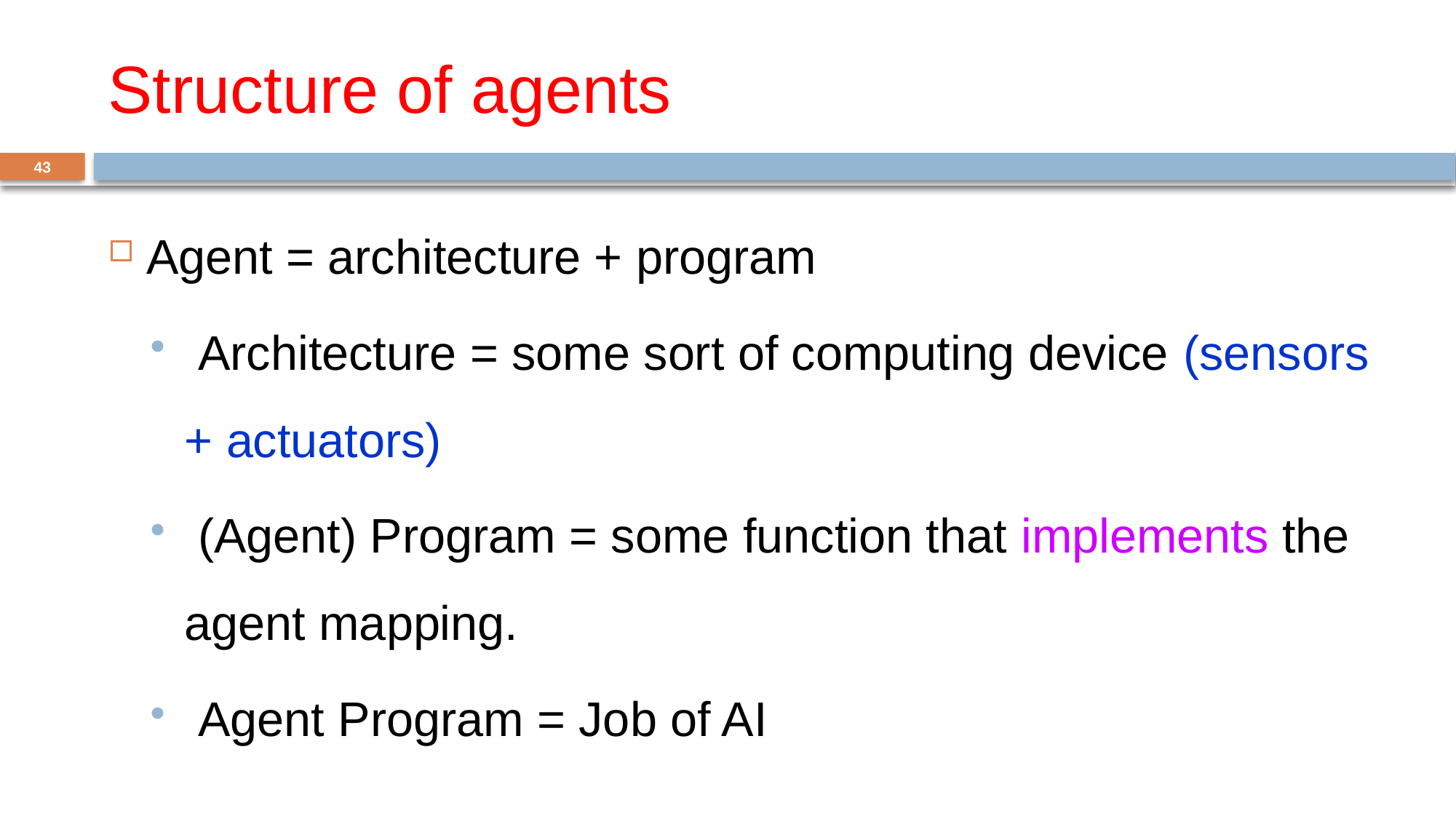

# Structure of agents
43
Agent = architecture + program
 Architecture = some sort of computing device (sensors + actuators)
 (Agent) Program = some function that implements the agent mapping.
 Agent Program = Job of AI